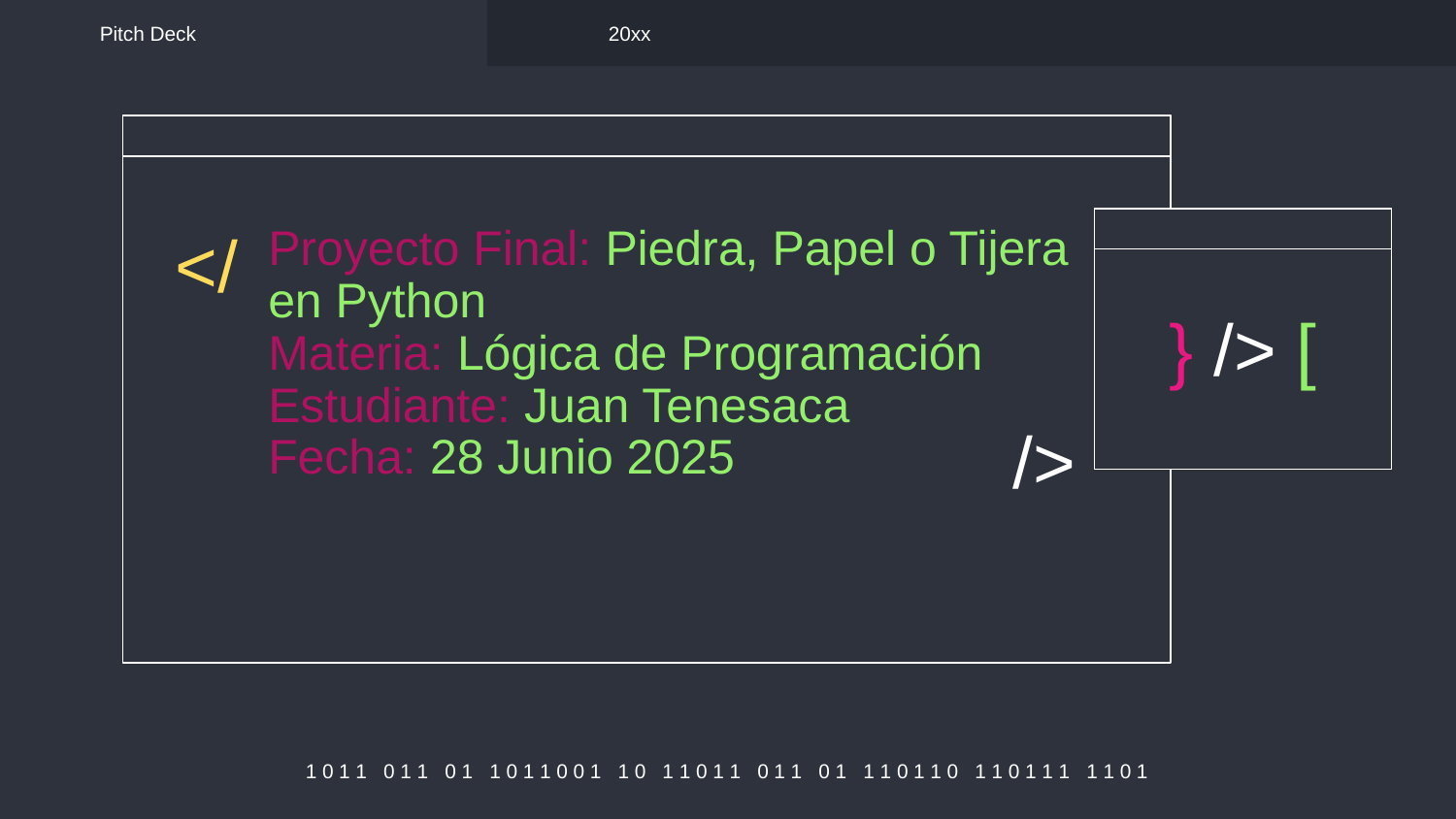

Pitch Deck
20xx

# Proyecto Final: Piedra, Papel o Tijera en Python Materia: Lógica de Programación Estudiante: Juan Tenesaca Fecha: 28 Junio 2025

</
} /> [
/>